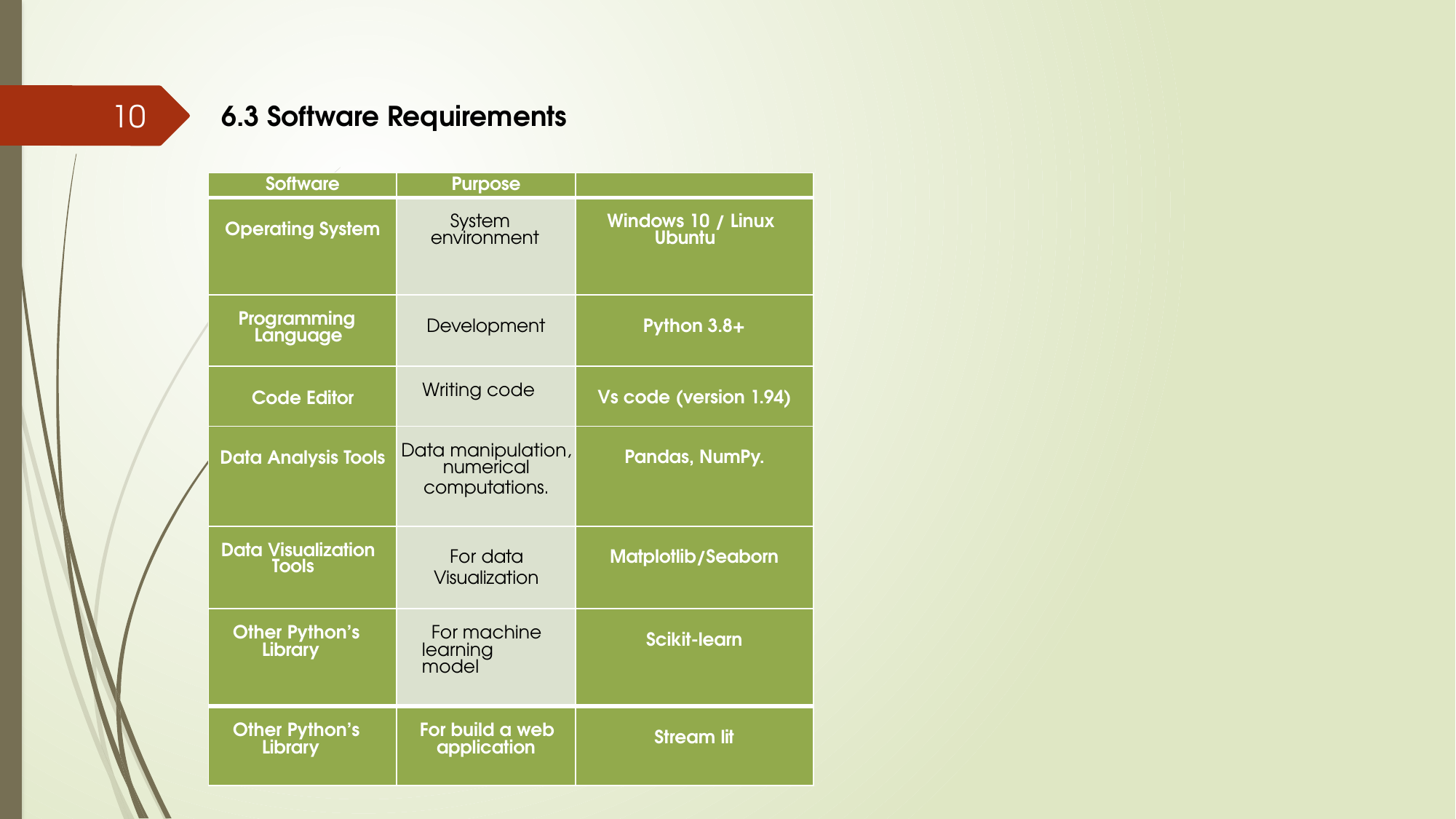

6.3 Software Requirements
10
| Software | Purpose |  |
| --- | --- | --- |
| Operating System | System environment | Windows 10 / Linux Ubuntu |
| Programming Language | Development | Python 3.8+ |
| Code Editor | Writing code | Vs code (version 1.94) |
| Data Analysis Tools | Data manipulation, numerical computations. | Pandas, NumPy. |
| Data Visualization Tools | For data Visualization | Matplotlib/Seaborn |
| Other Python’s Library | For machine learning model | Scikit-learn |
| Other Python’s Library | For build a web application | Stream lit |